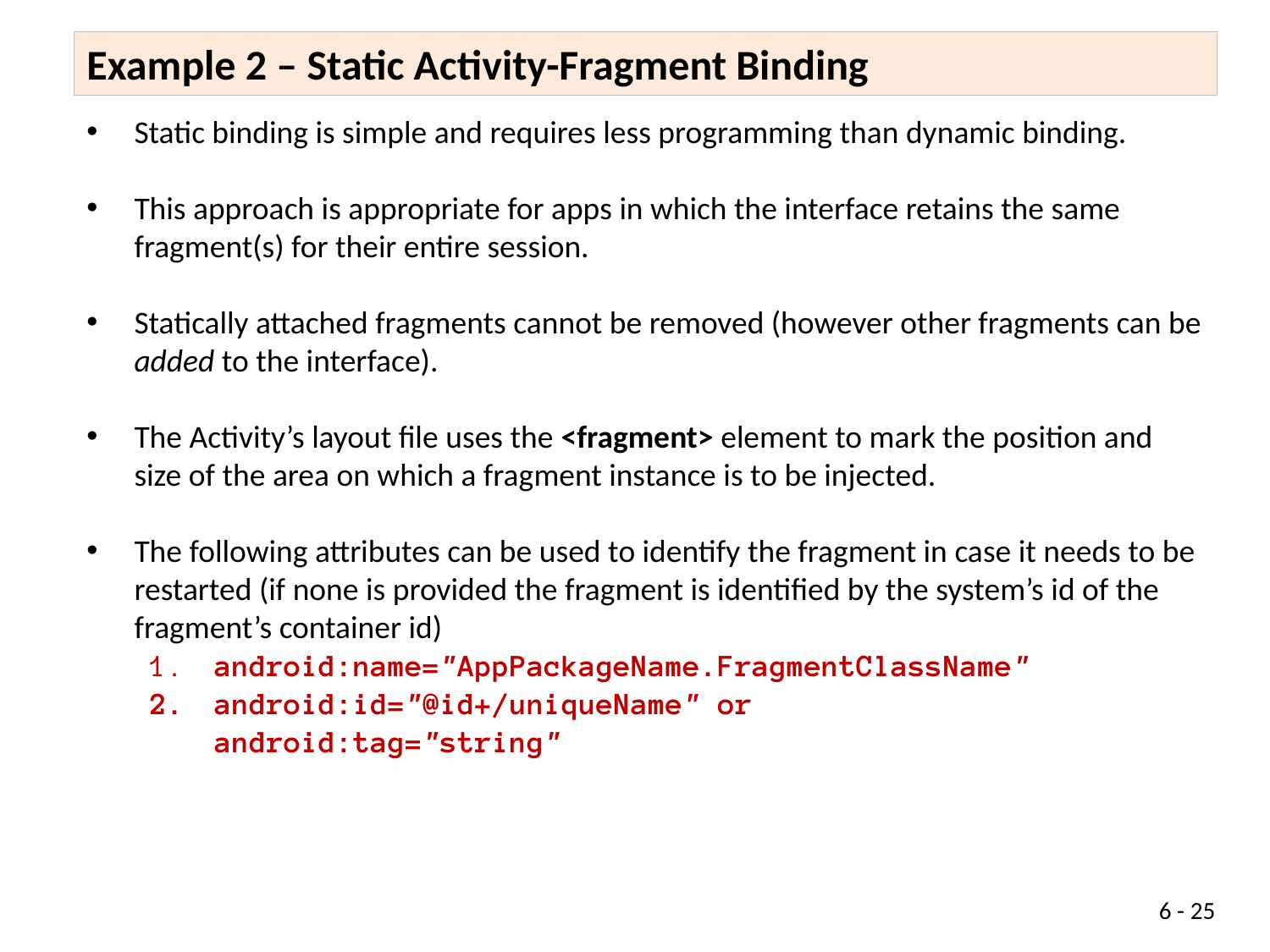

Example 2 – Static Activity-Fragment Binding
Static binding is simple and requires less programming than dynamic binding.

This approach is appropriate for apps in which the interface retains the same fragment(s) for their entire session.

Statically attached fragments cannot be removed (however other fragments can be added to the interface).

The Activity’s layout file uses the <fragment> element to mark the position and size of the area on which a fragment instance is to be injected.

The following attributes can be used to identify the fragment in case it needs to be restarted (if none is provided the fragment is identified by the system’s id of the fragment’s container id)
 android:name="AppPackageName.FragmentClassName"
 android:id="@id+/uniqueName" or
 android:tag="string"

6 - 25